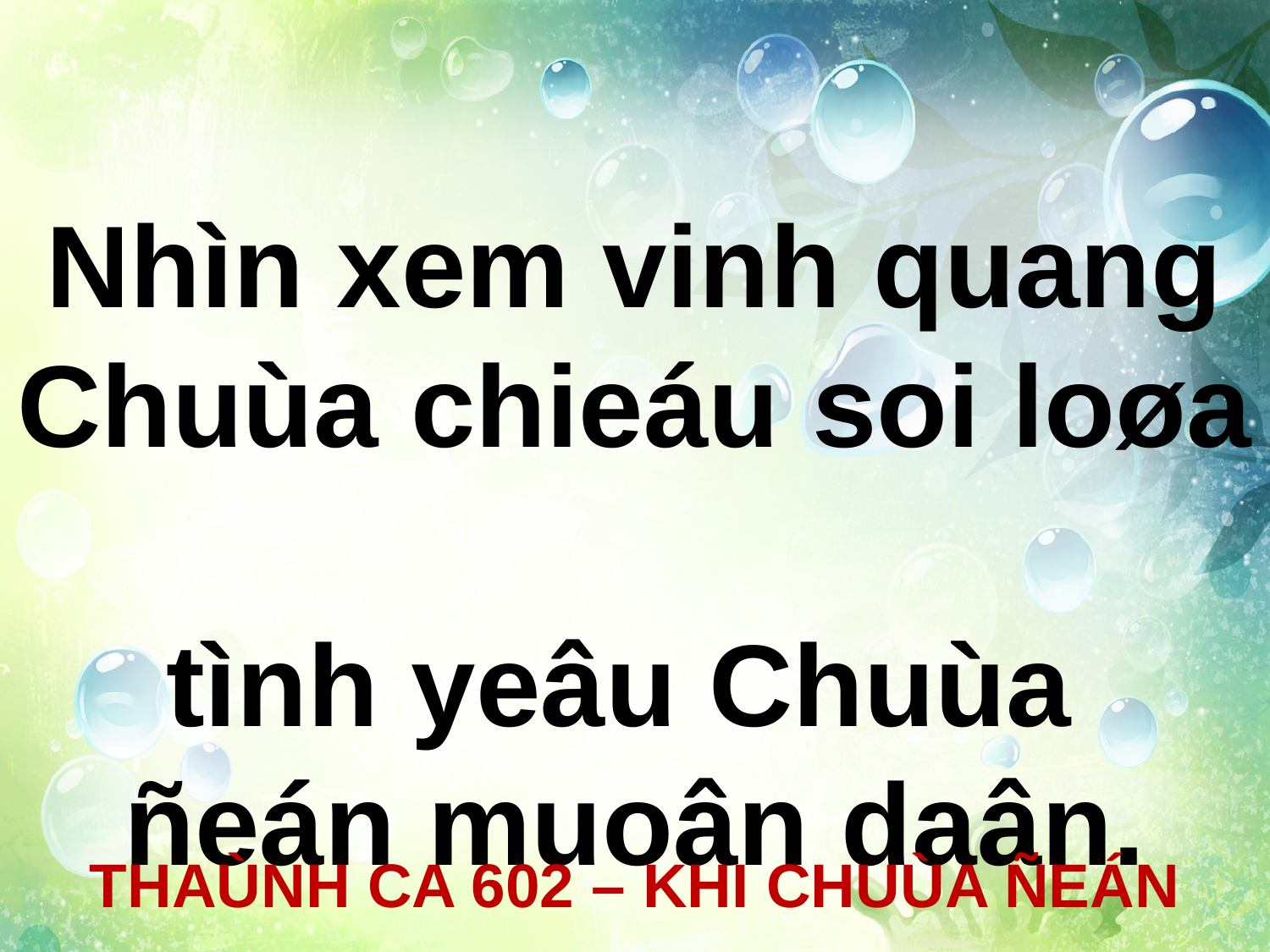

Nhìn xem vinh quang Chuùa chieáu soi loøa
tình yeâu Chuùa
ñeán muoân daân.
THAÙNH CA 602 – KHI CHUÙA ÑEÁN